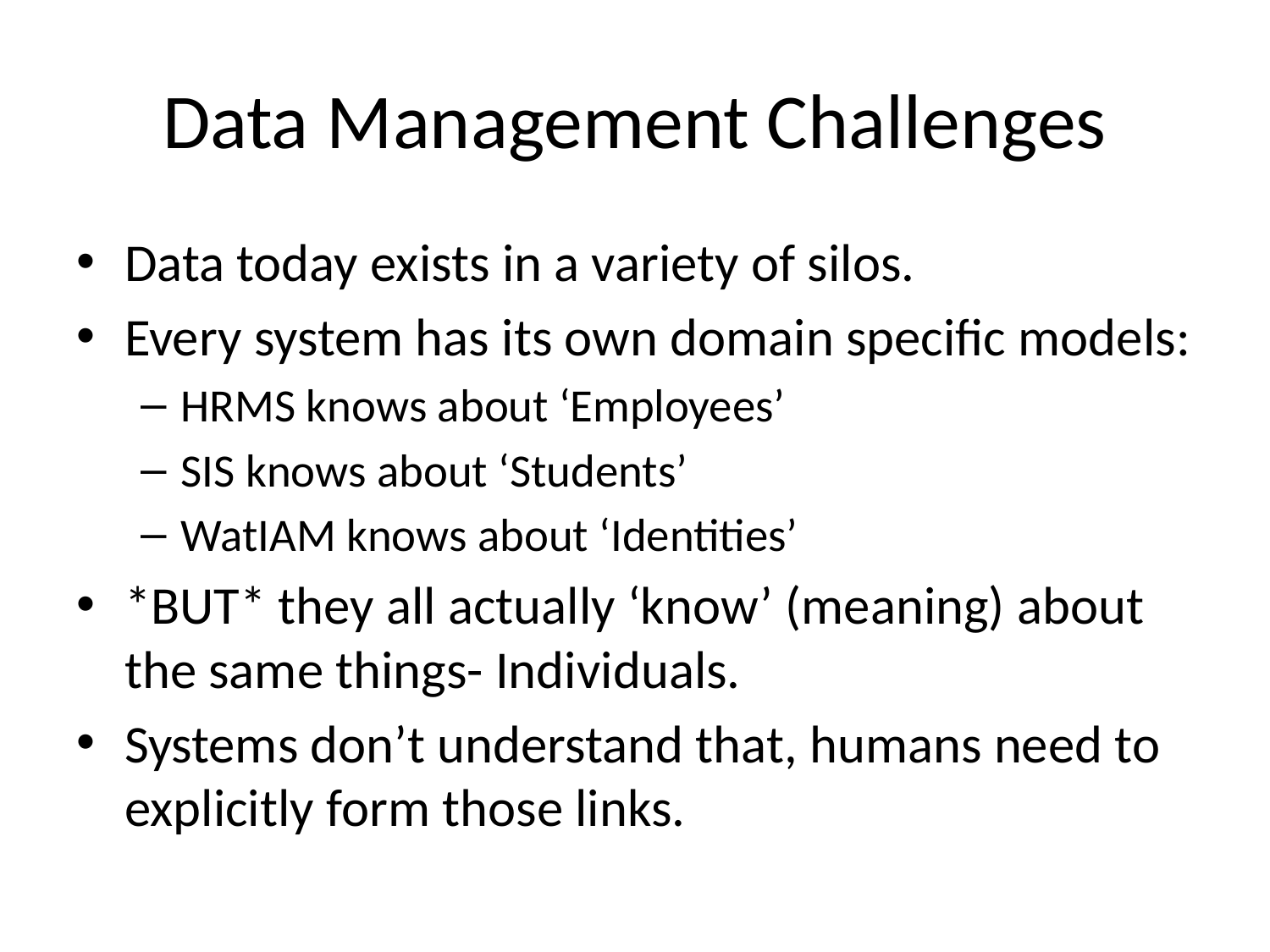

# Data Management Challenges
Data today exists in a variety of silos.
Every system has its own domain specific models:
HRMS knows about ‘Employees’
SIS knows about ‘Students’
WatIAM knows about ‘Identities’
*BUT* they all actually ‘know’ (meaning) about the same things- Individuals.
Systems don’t understand that, humans need to explicitly form those links.